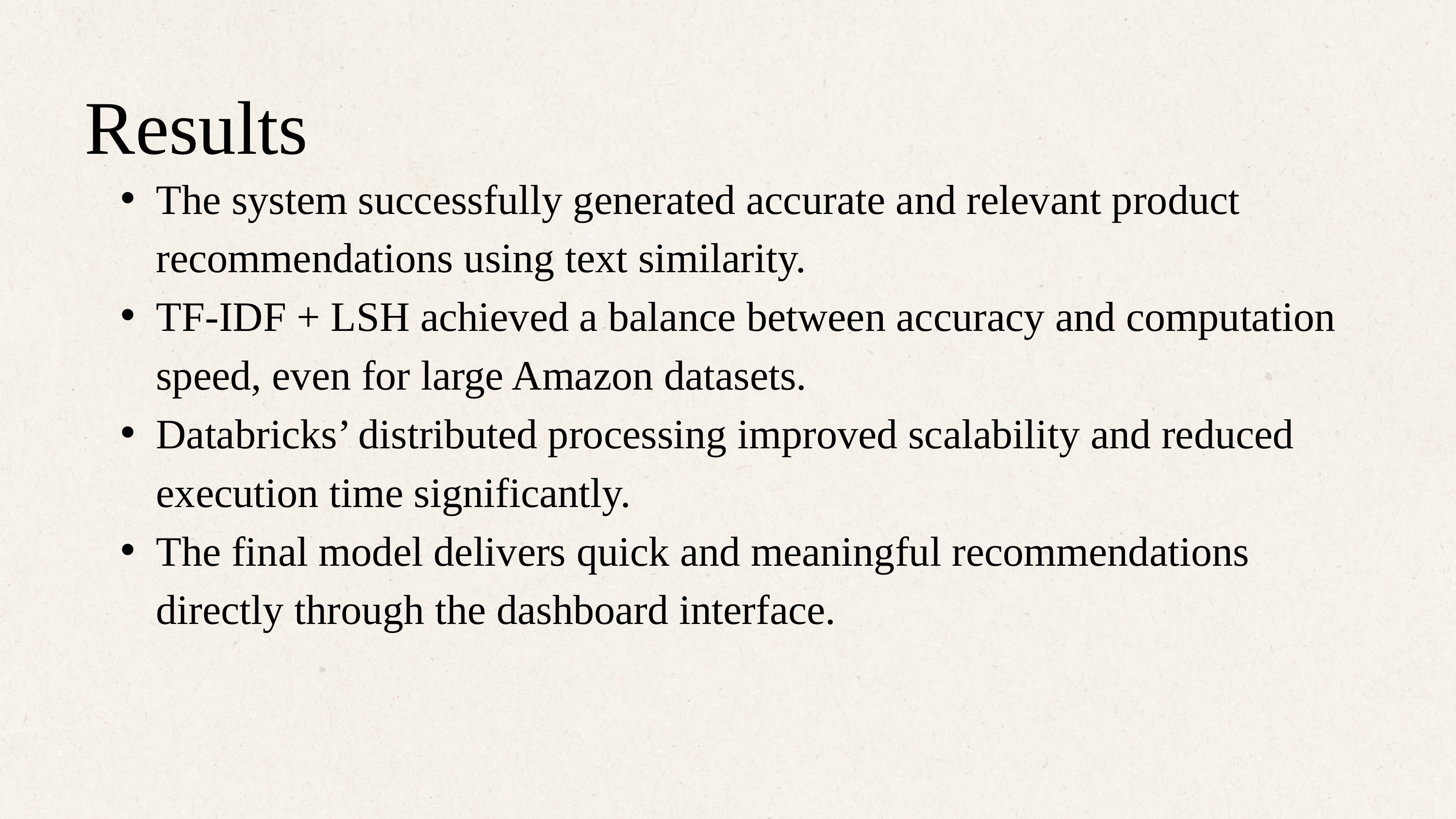

Results
The system successfully generated accurate and relevant product recommendations using text similarity.
TF-IDF + LSH achieved a balance between accuracy and computation speed, even for large Amazon datasets.
Databricks’ distributed processing improved scalability and reduced execution time significantly.
The final model delivers quick and meaningful recommendations directly through the dashboard interface.